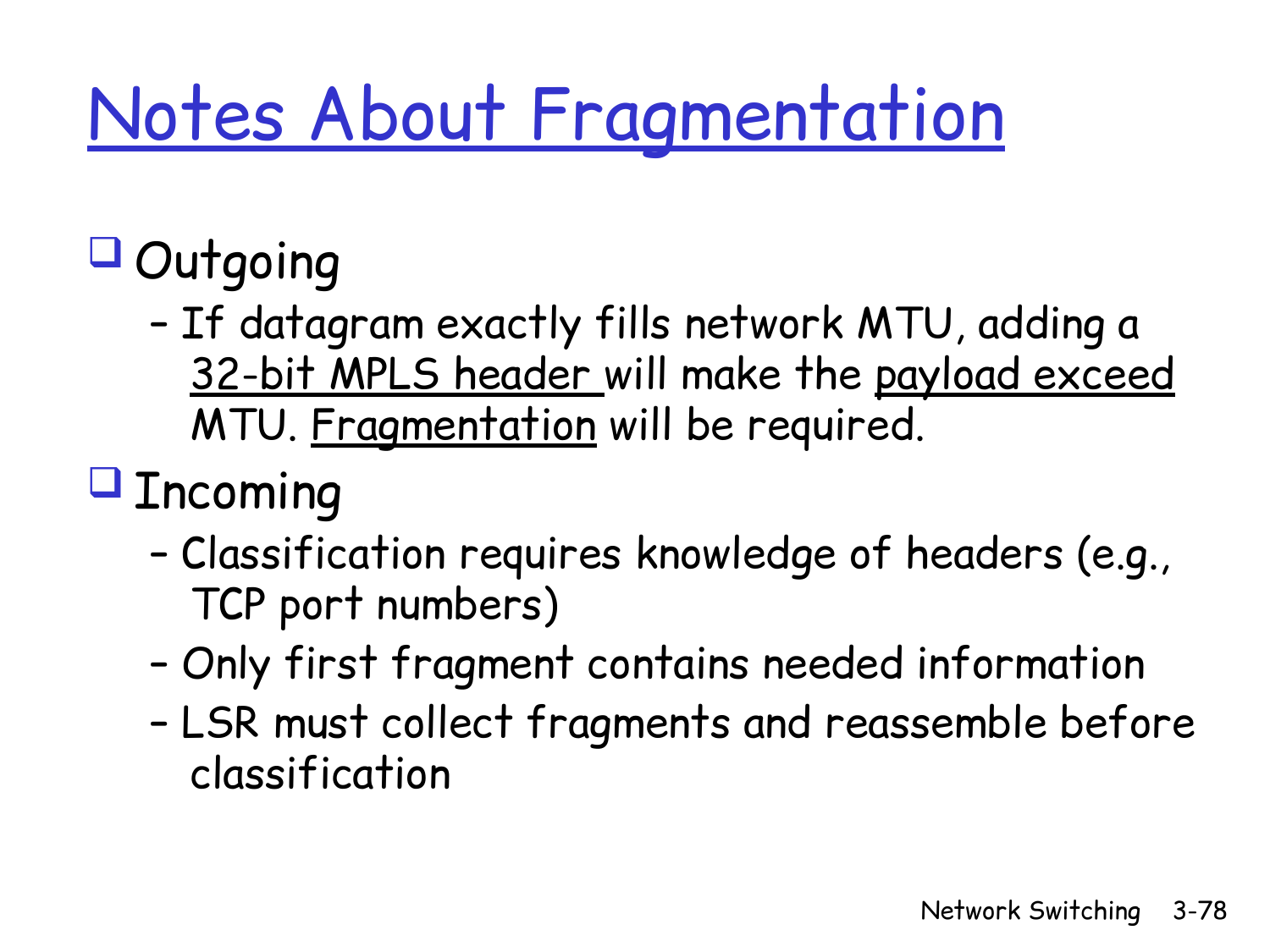

# Notes About Fragmentation
Outgoing
– If datagram exactly fills network MTU, adding a 32-bit MPLS header will make the payload exceed MTU. Fragmentation will be required.
Incoming
– Classification requires knowledge of headers (e.g., TCP port numbers)
– Only first fragment contains needed information
– LSR must collect fragments and reassemble before classification
Network Switching
3-78